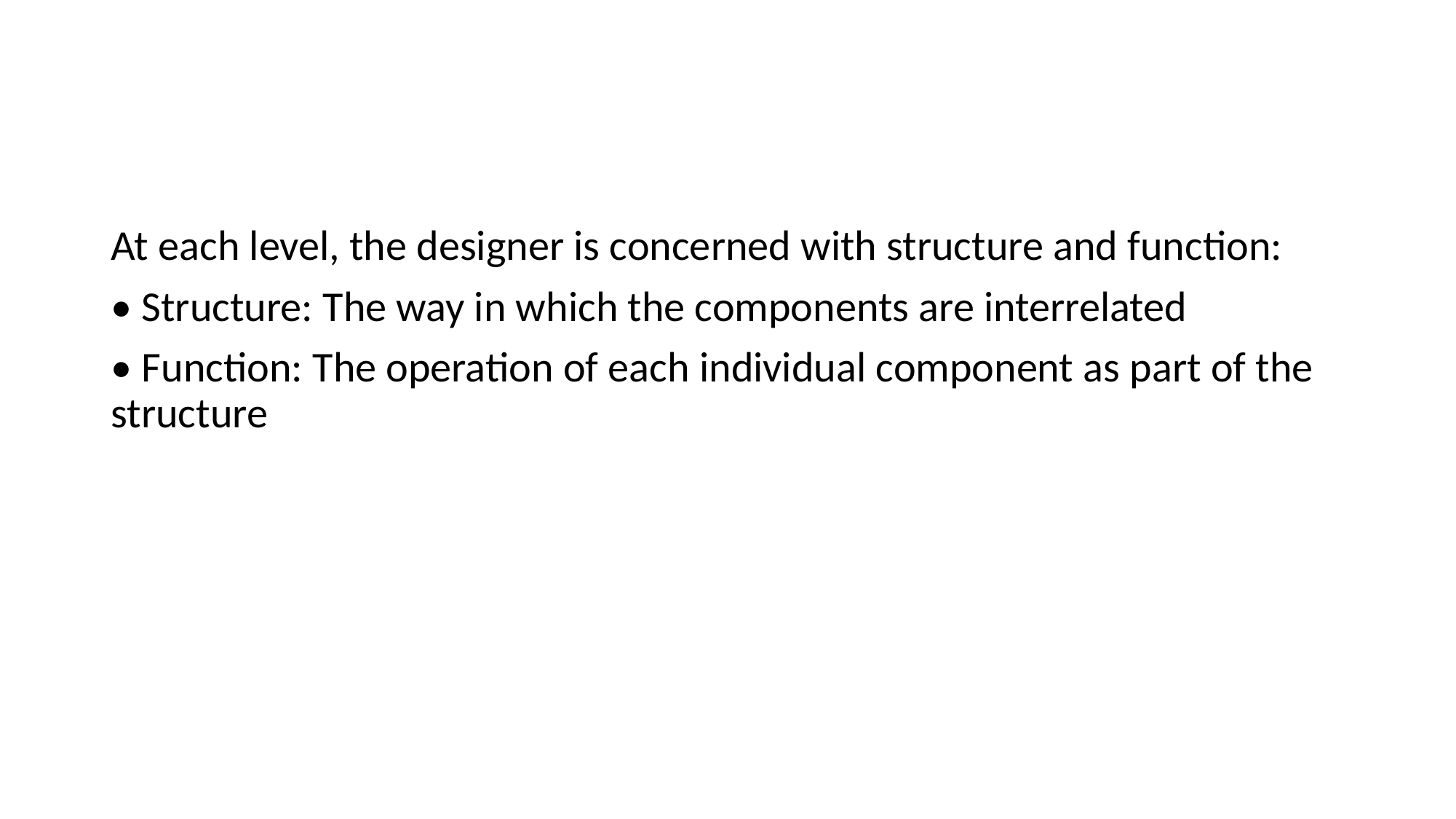

#
At each level, the designer is concerned with structure and function:
• Structure: The way in which the components are interrelated
• Function: The operation of each individual component as part of the structure